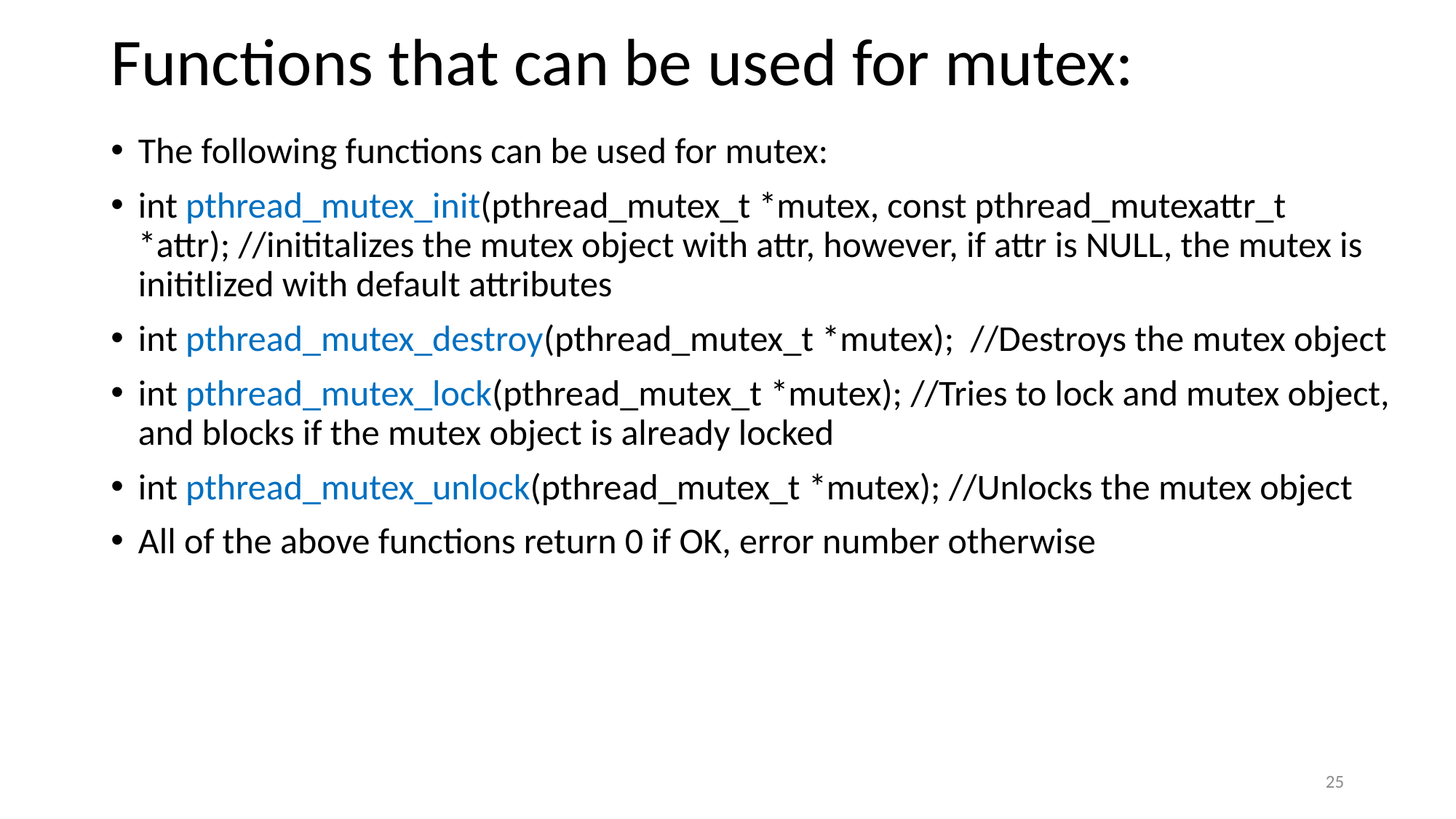

# Functions that can be used for mutex:
The following functions can be used for mutex:
int pthread_mutex_init(pthread_mutex_t *mutex, const pthread_mutexattr_t *attr); //inititalizes the mutex object with attr, however, if attr is NULL, the mutex is inititlized with default attributes
int pthread_mutex_destroy(pthread_mutex_t *mutex);  //Destroys the mutex object
int pthread_mutex_lock(pthread_mutex_t *mutex); //Tries to lock and mutex object, and blocks if the mutex object is already locked
int pthread_mutex_unlock(pthread_mutex_t *mutex); //Unlocks the mutex object
All of the above functions return 0 if OK, error number otherwise
25